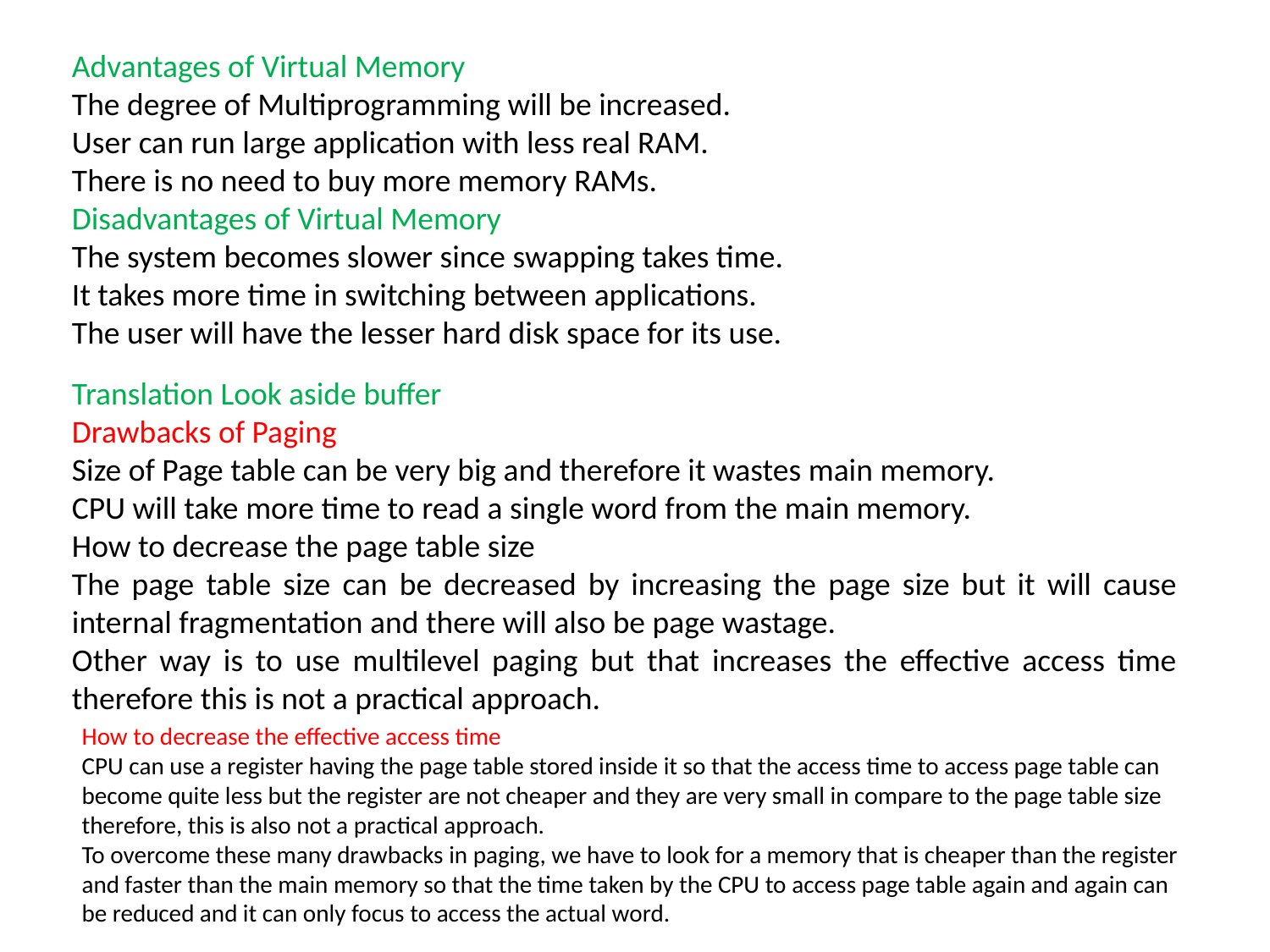

Advantages of Virtual Memory
The degree of Multiprogramming will be increased.
User can run large application with less real RAM.
There is no need to buy more memory RAMs.
Disadvantages of Virtual Memory
The system becomes slower since swapping takes time.
It takes more time in switching between applications.
The user will have the lesser hard disk space for its use.
Translation Look aside buffer
Drawbacks of Paging
Size of Page table can be very big and therefore it wastes main memory.
CPU will take more time to read a single word from the main memory.
How to decrease the page table size
The page table size can be decreased by increasing the page size but it will cause internal fragmentation and there will also be page wastage.
Other way is to use multilevel paging but that increases the effective access time therefore this is not a practical approach.
How to decrease the effective access time
CPU can use a register having the page table stored inside it so that the access time to access page table can become quite less but the register are not cheaper and they are very small in compare to the page table size therefore, this is also not a practical approach.
To overcome these many drawbacks in paging, we have to look for a memory that is cheaper than the register and faster than the main memory so that the time taken by the CPU to access page table again and again can be reduced and it can only focus to access the actual word.